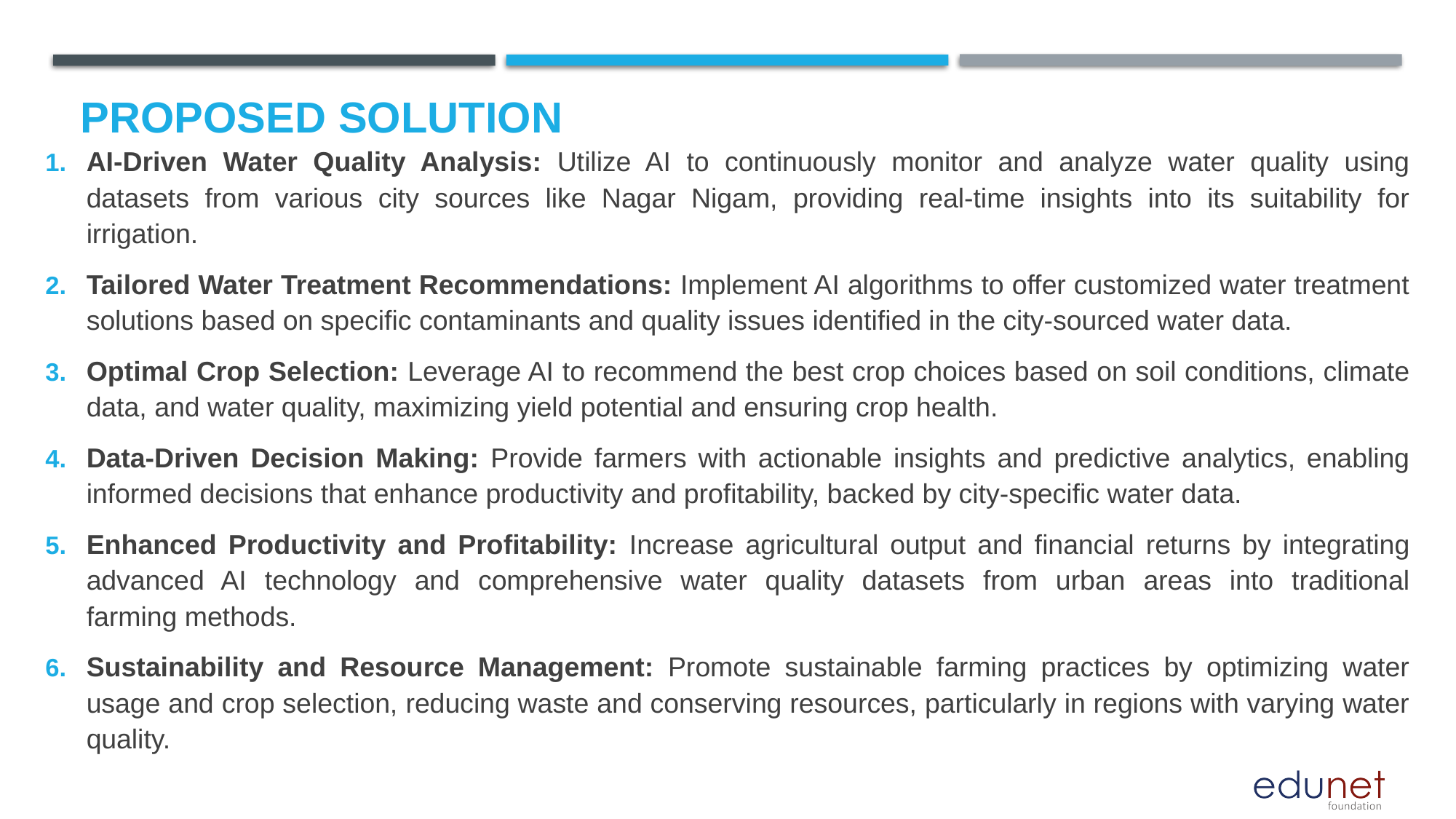

# Proposed Solution
AI-Driven Water Quality Analysis: Utilize AI to continuously monitor and analyze water quality using datasets from various city sources like Nagar Nigam, providing real-time insights into its suitability for irrigation.
Tailored Water Treatment Recommendations: Implement AI algorithms to offer customized water treatment solutions based on specific contaminants and quality issues identified in the city-sourced water data.
Optimal Crop Selection: Leverage AI to recommend the best crop choices based on soil conditions, climate data, and water quality, maximizing yield potential and ensuring crop health.
Data-Driven Decision Making: Provide farmers with actionable insights and predictive analytics, enabling informed decisions that enhance productivity and profitability, backed by city-specific water data.
Enhanced Productivity and Profitability: Increase agricultural output and financial returns by integrating advanced AI technology and comprehensive water quality datasets from urban areas into traditional farming methods.
Sustainability and Resource Management: Promote sustainable farming practices by optimizing water usage and crop selection, reducing waste and conserving resources, particularly in regions with varying water quality.